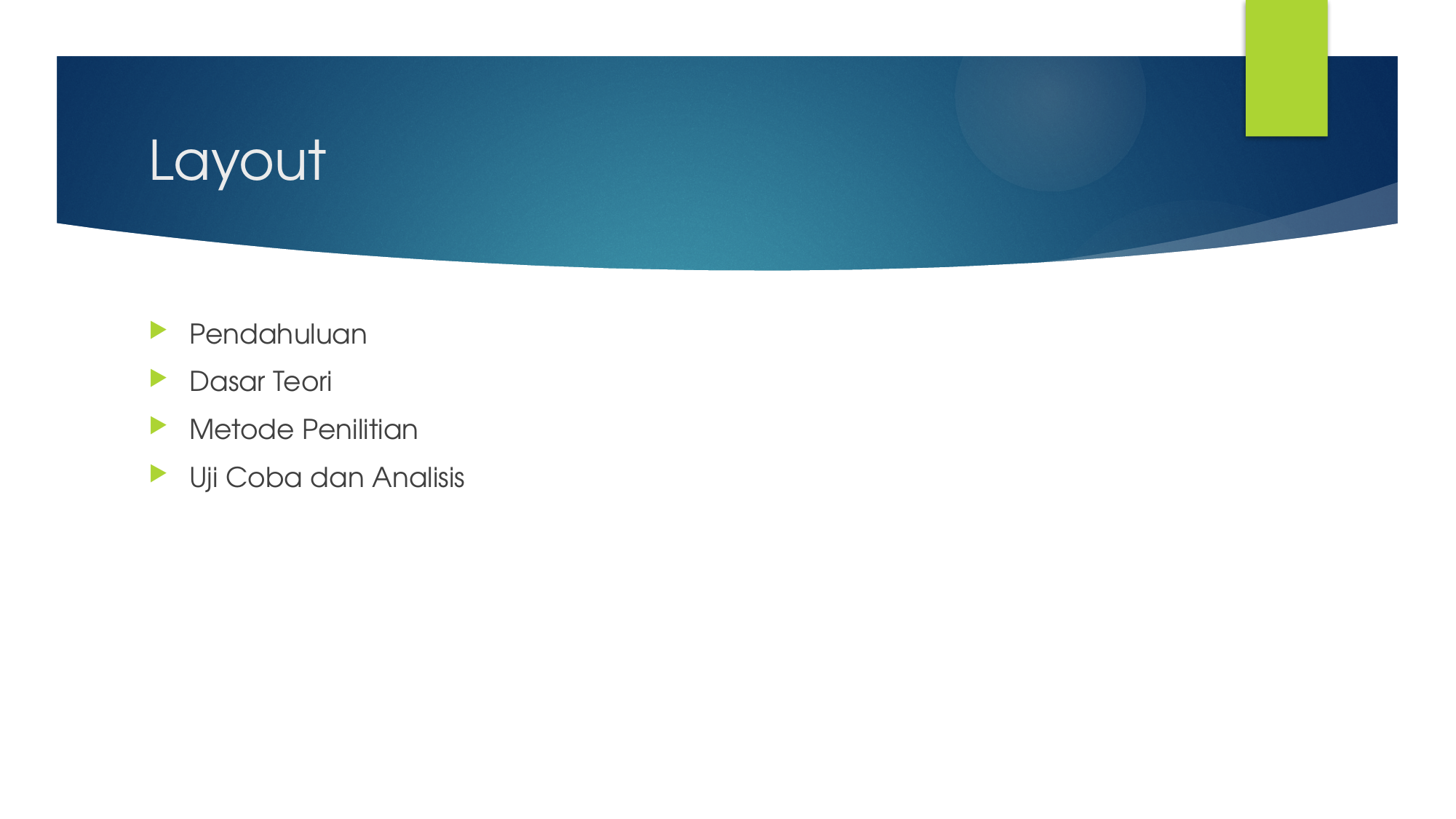

# Layout
Pendahuluan
Dasar Teori
Metode Penilitian
Uji Coba dan Analisis